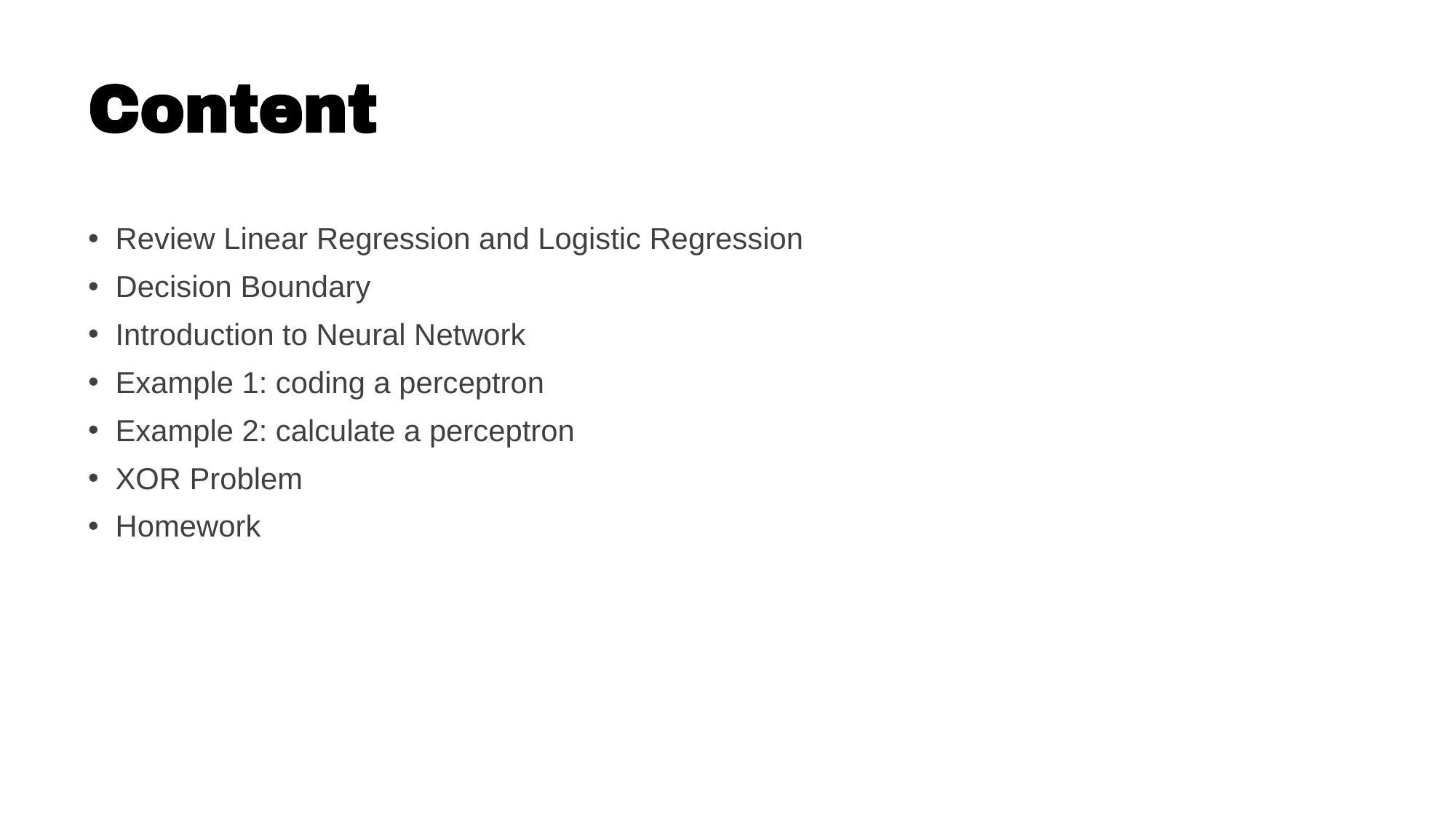

# Content
Review Linear Regression and Logistic Regression
Decision Boundary
Introduction to Neural Network
Example 1: coding a perceptron
Example 2: calculate a perceptron
XOR Problem
Homework